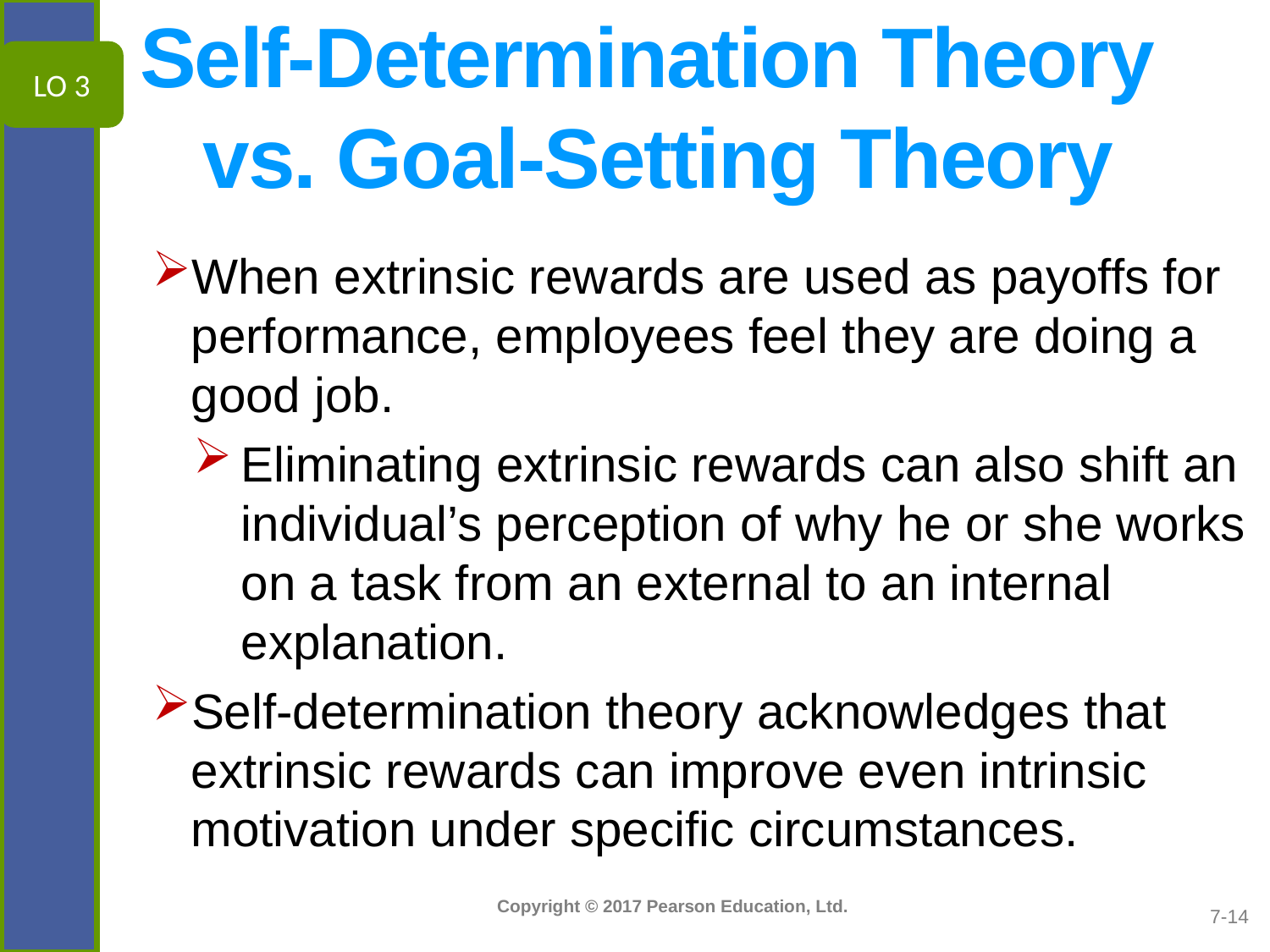

# Self-Determination Theory vs. Goal-Setting Theory
LO 3
When extrinsic rewards are used as payoffs for performance, employees feel they are doing a good job.
Eliminating extrinsic rewards can also shift an individual’s perception of why he or she works on a task from an external to an internal explanation.
Self-determination theory acknowledges that extrinsic rewards can improve even intrinsic motivation under specific circumstances.

7-14